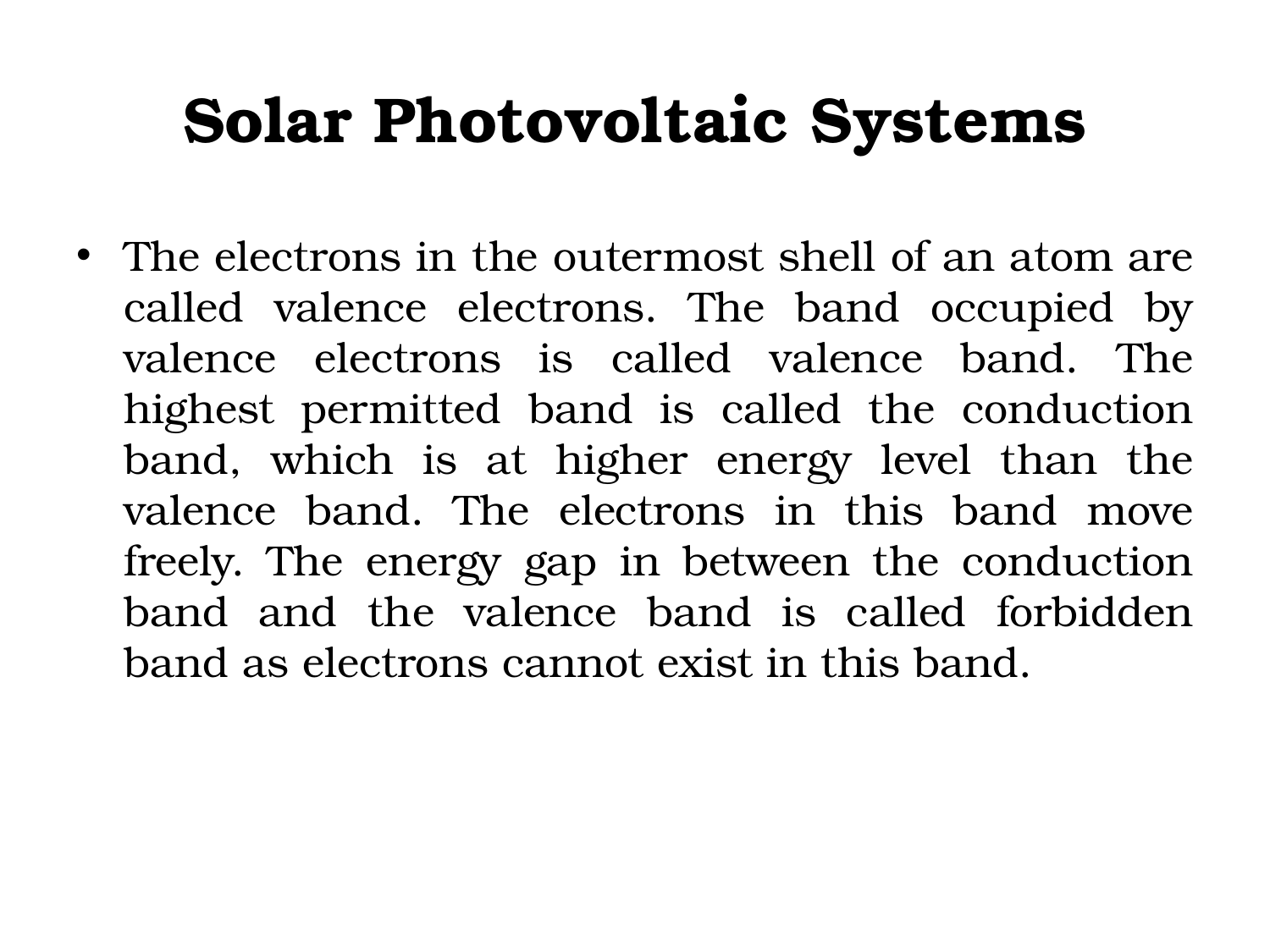

# Solar Photovoltaic Systems
The electrons in the outermost shell of an atom are called valence electrons. The band occupied by valence electrons is called valence band. The highest permitted band is called the conduction band, which is at higher energy level than the valence band. The electrons in this band move freely. The energy gap in between the conduction band and the valence band is called forbidden band as electrons cannot exist in this band.